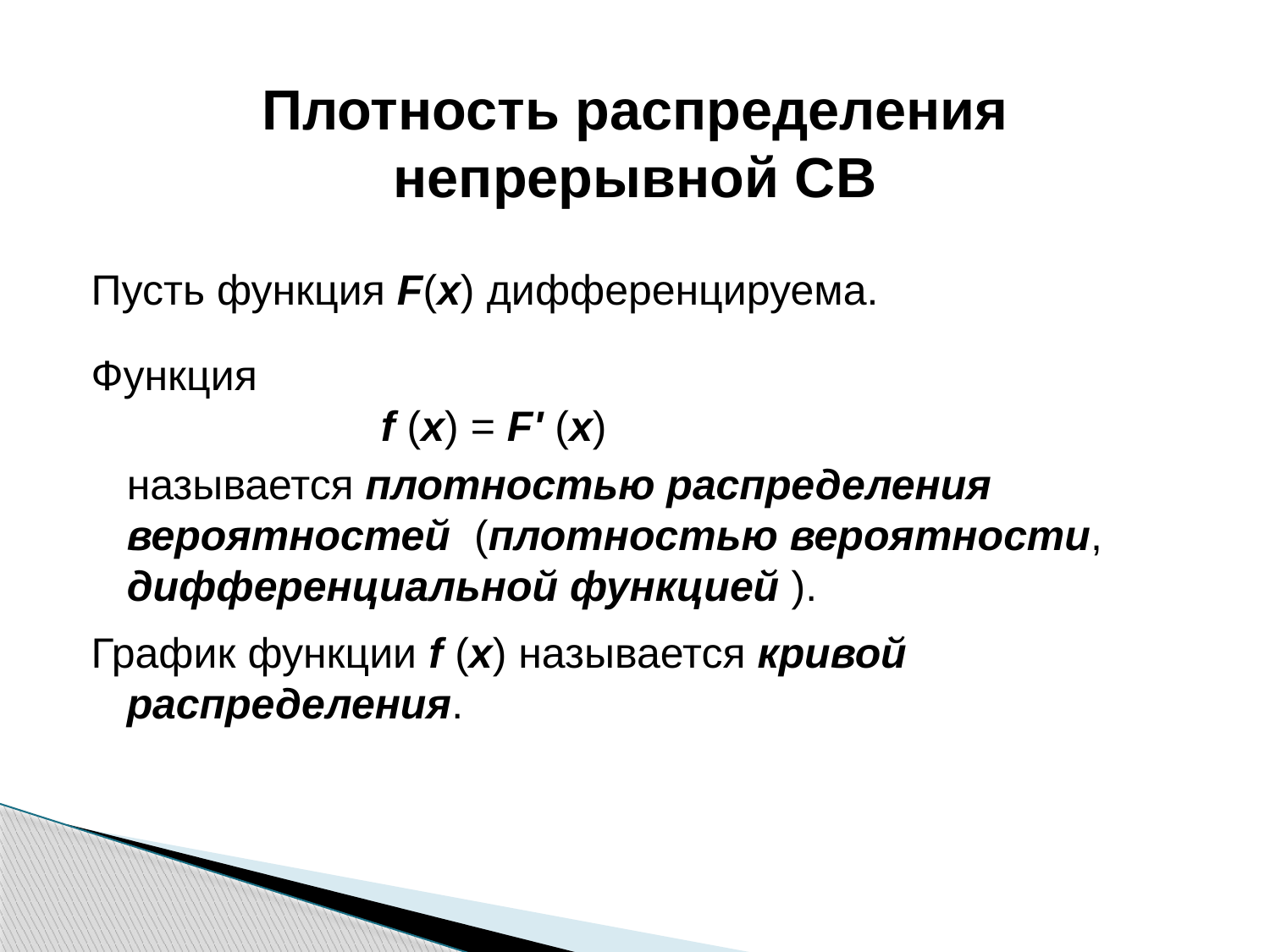

# Плотность распределения непрерывной СВ
Пусть функция F(x) дифференцируема.

Функция
			f (x) = F' (x)
	называется плотностью распределения вероятностей  (плотностью вероятности, дифференциальной функцией ).
График функции f (x) называется кривой распределения.